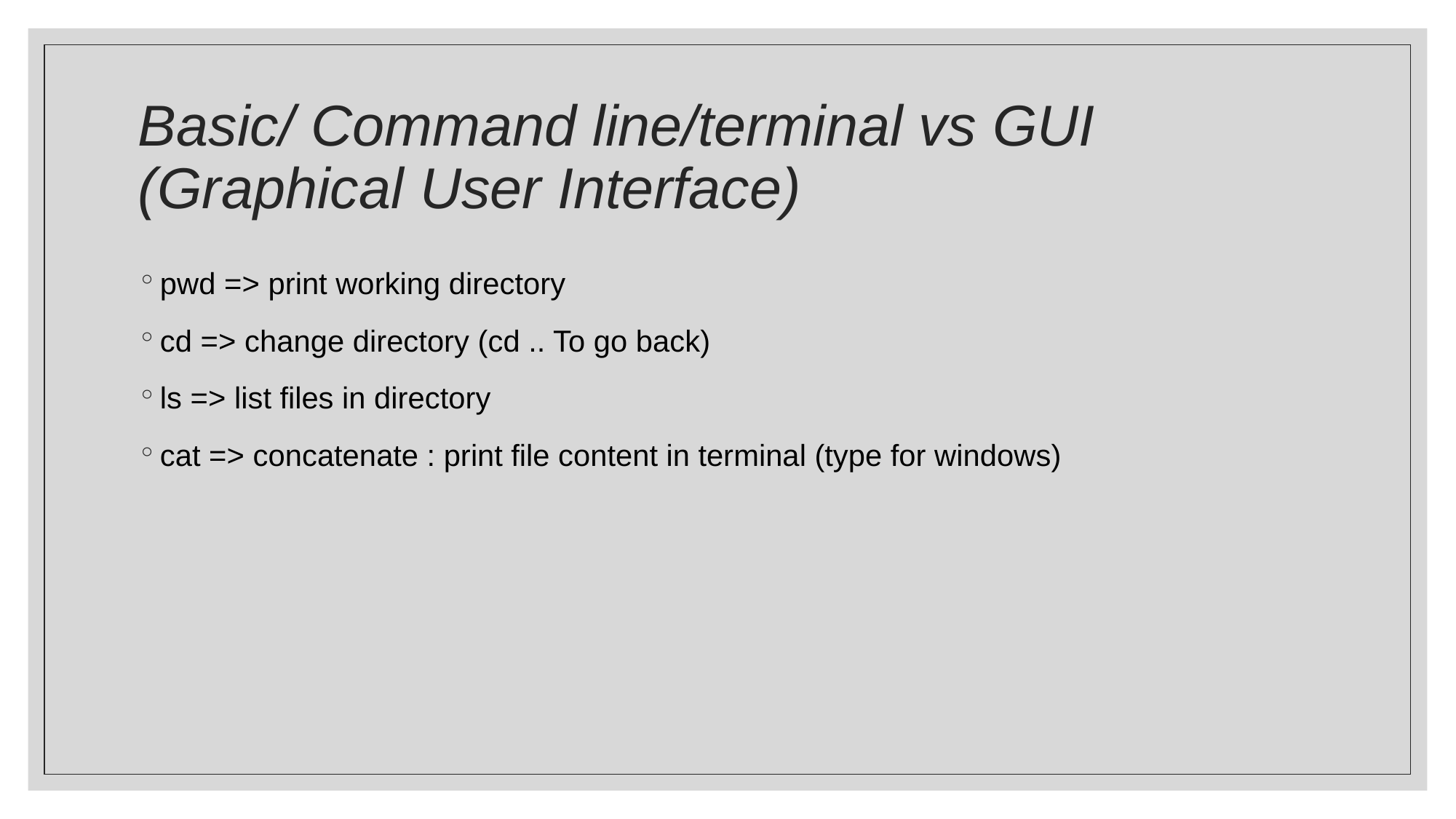

# Basic/ Command line/terminal vs GUI (Graphical User Interface)
pwd => print working directory
cd => change directory (cd .. To go back)
ls => list files in directory
cat => concatenate : print file content in terminal (type for windows)